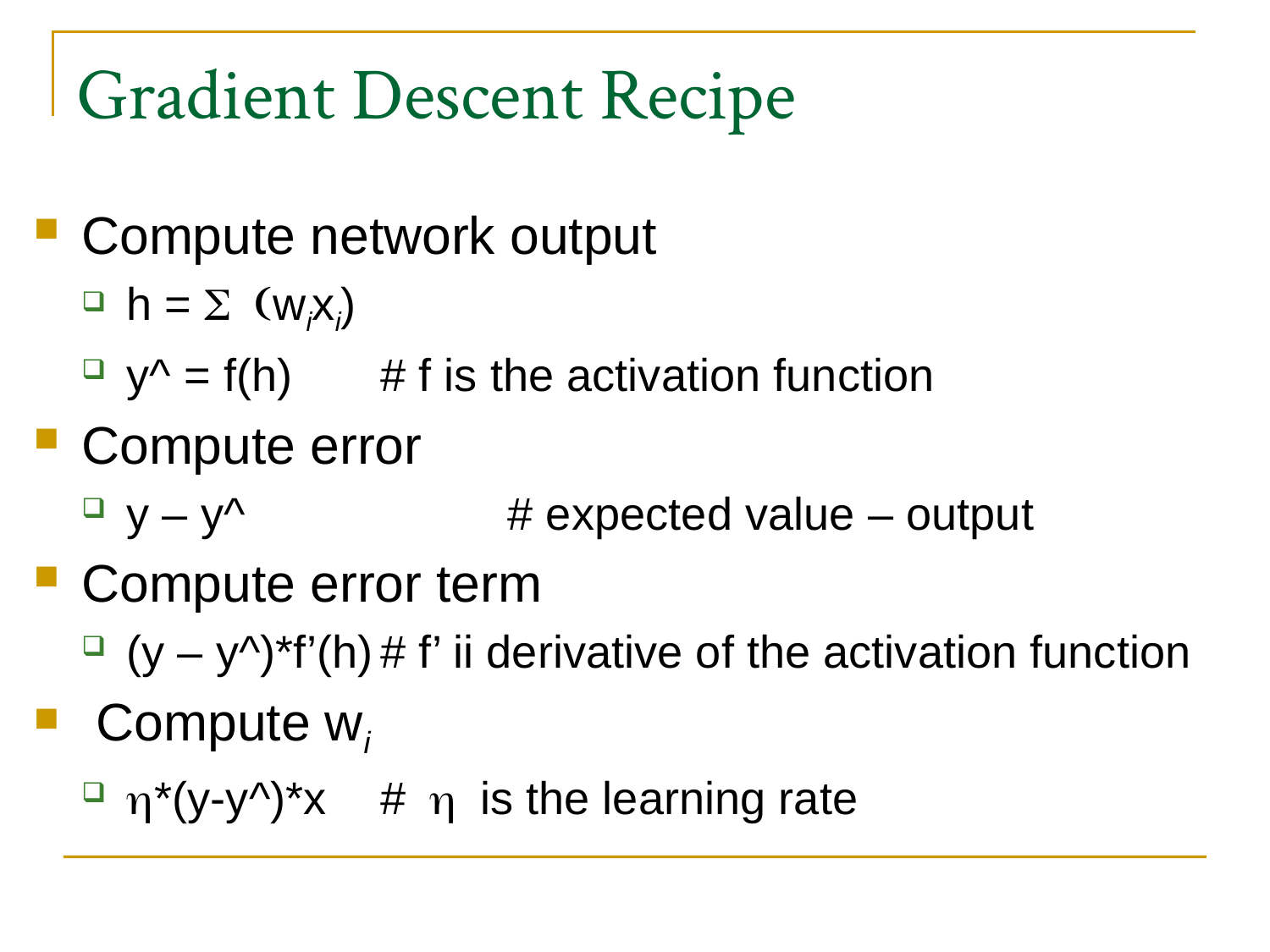

# Gradient Descent Recipe
Compute network output
h = Σ (wixi)
y^ = f(h)	# f is the activation function
Compute error
y – y^ 		# expected value – output
Compute error term
(y – y^)*f’(h)	# f’ ii derivative of the activation function
 Compute wi
η*(y-y^)*x	# η is the learning rate